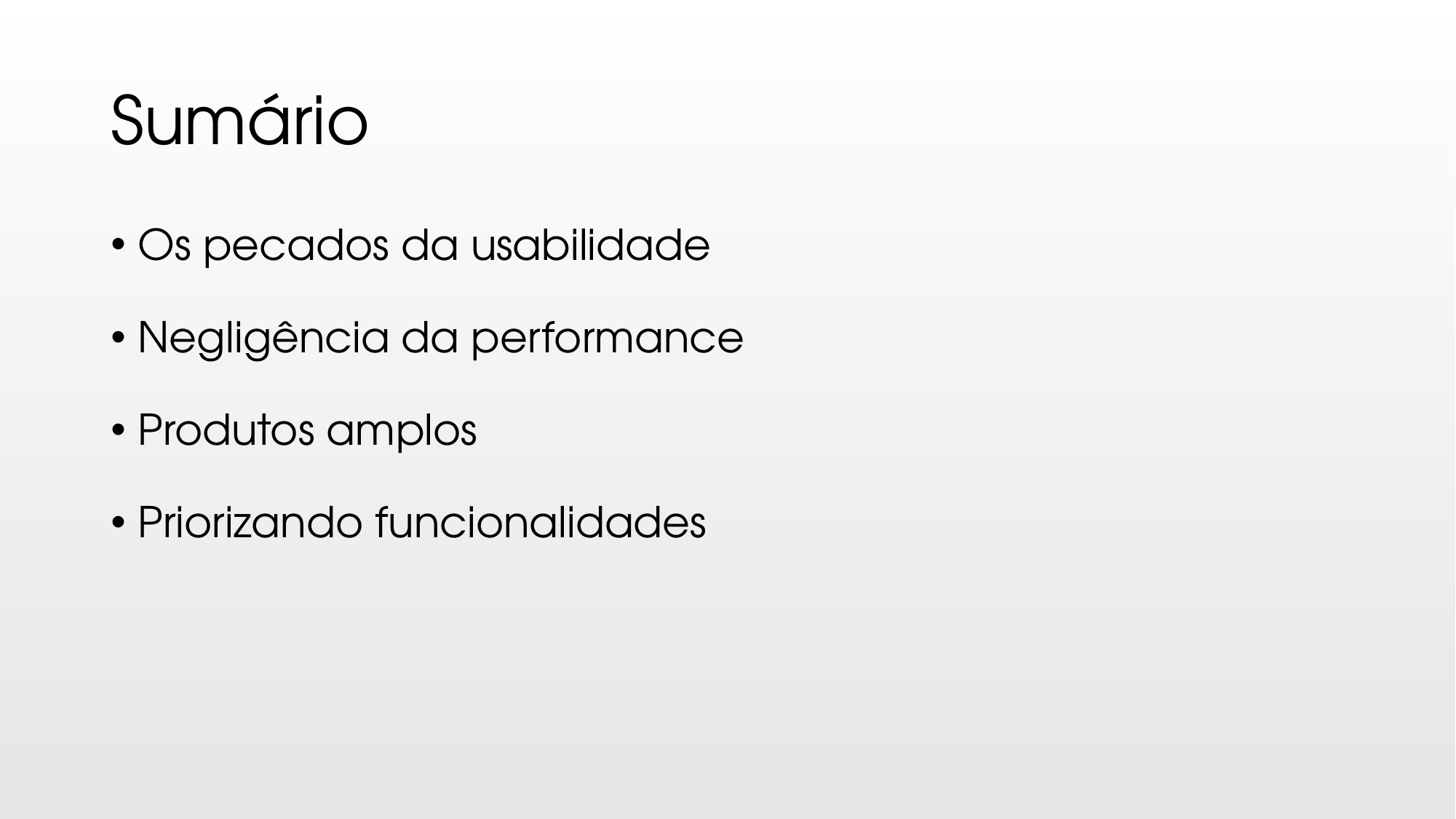

# Sumário
Os pecados da usabilidade

Negligência da performance

Produtos amplos

Priorizando funcionalidades